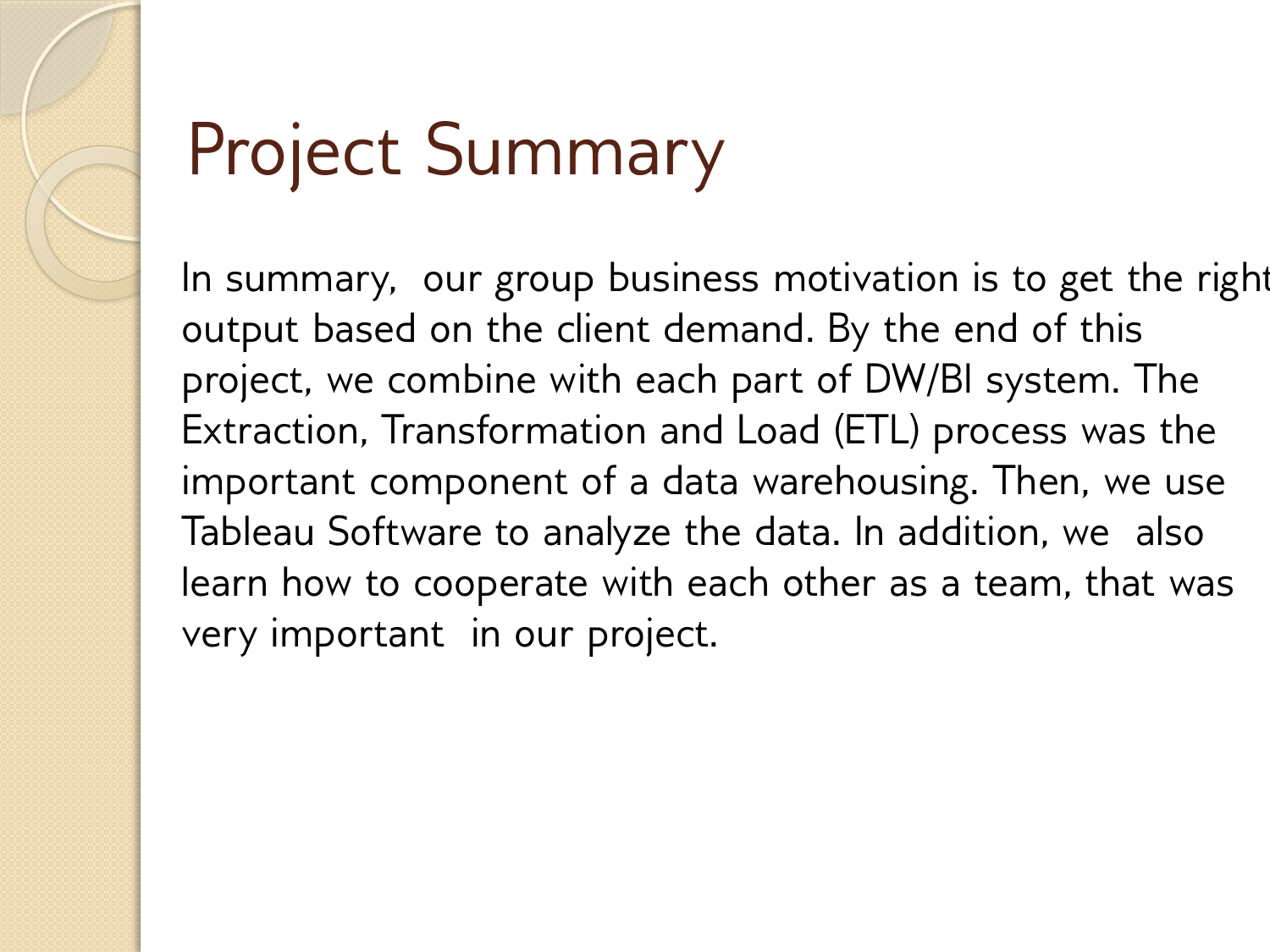

# Project Summary
In summary,  our group business motivation is to get the right output based on the client demand. By the end of this project, we combine with each part of DW/BI system. The Extraction, Transformation and Load (ETL) process was the important component of a data warehousing. Then, we use Tableau Software to analyze the data. In addition, we  also learn how to cooperate with each other as a team, that was very important  in our project.